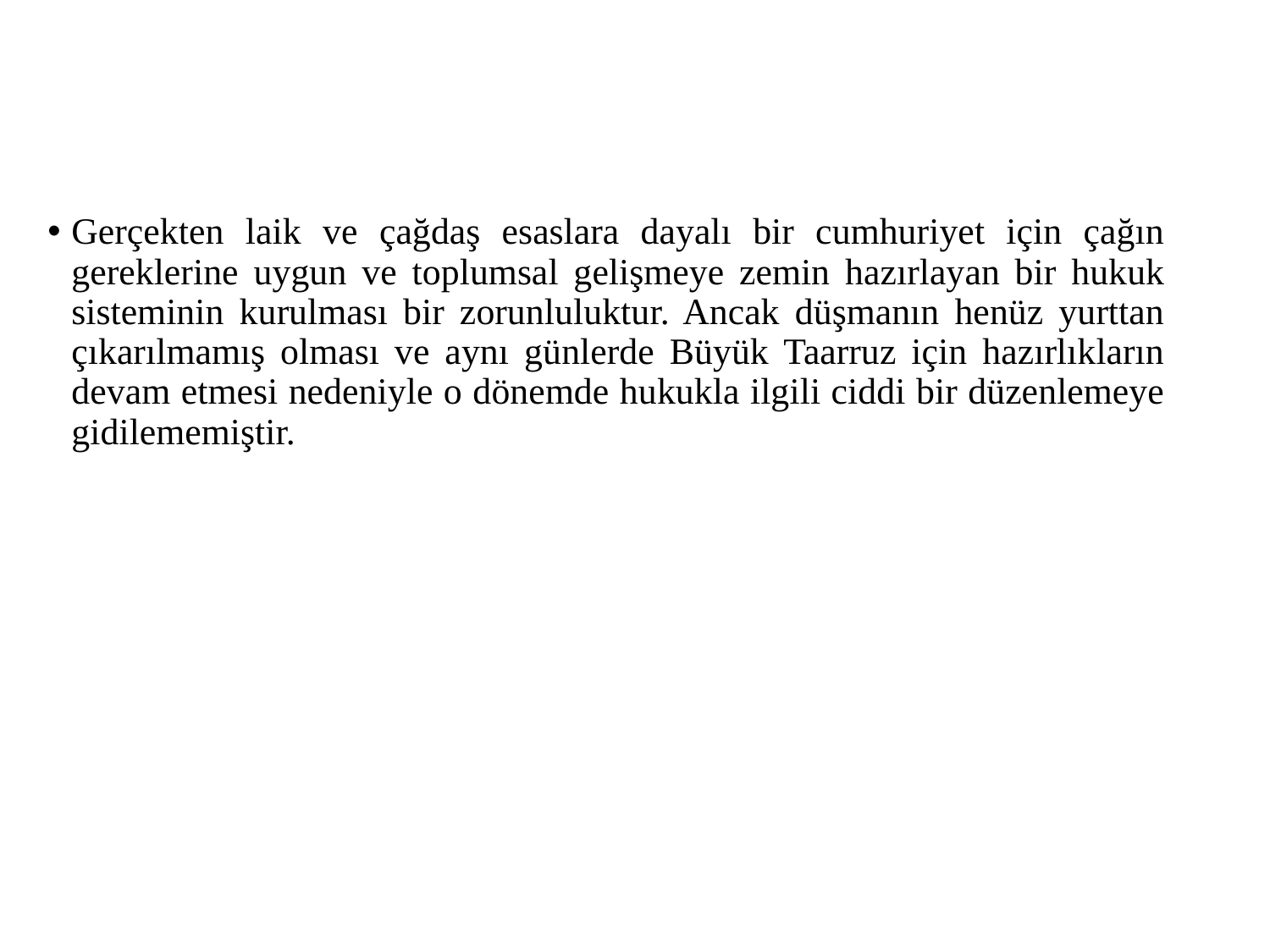

Gerçekten laik ve çağdaş esaslara dayalı bir cumhuriyet için çağın gereklerine uygun ve toplumsal gelişmeye zemin hazırlayan bir hukuk sisteminin kurulması bir zorunluluktur. Ancak düşmanın henüz yurttan çıkarılmamış olması ve aynı günlerde Büyük Taarruz için hazırlıkların devam etmesi nedeniyle o dönemde hukukla ilgili ciddi bir düzenlemeye gidilememiştir.